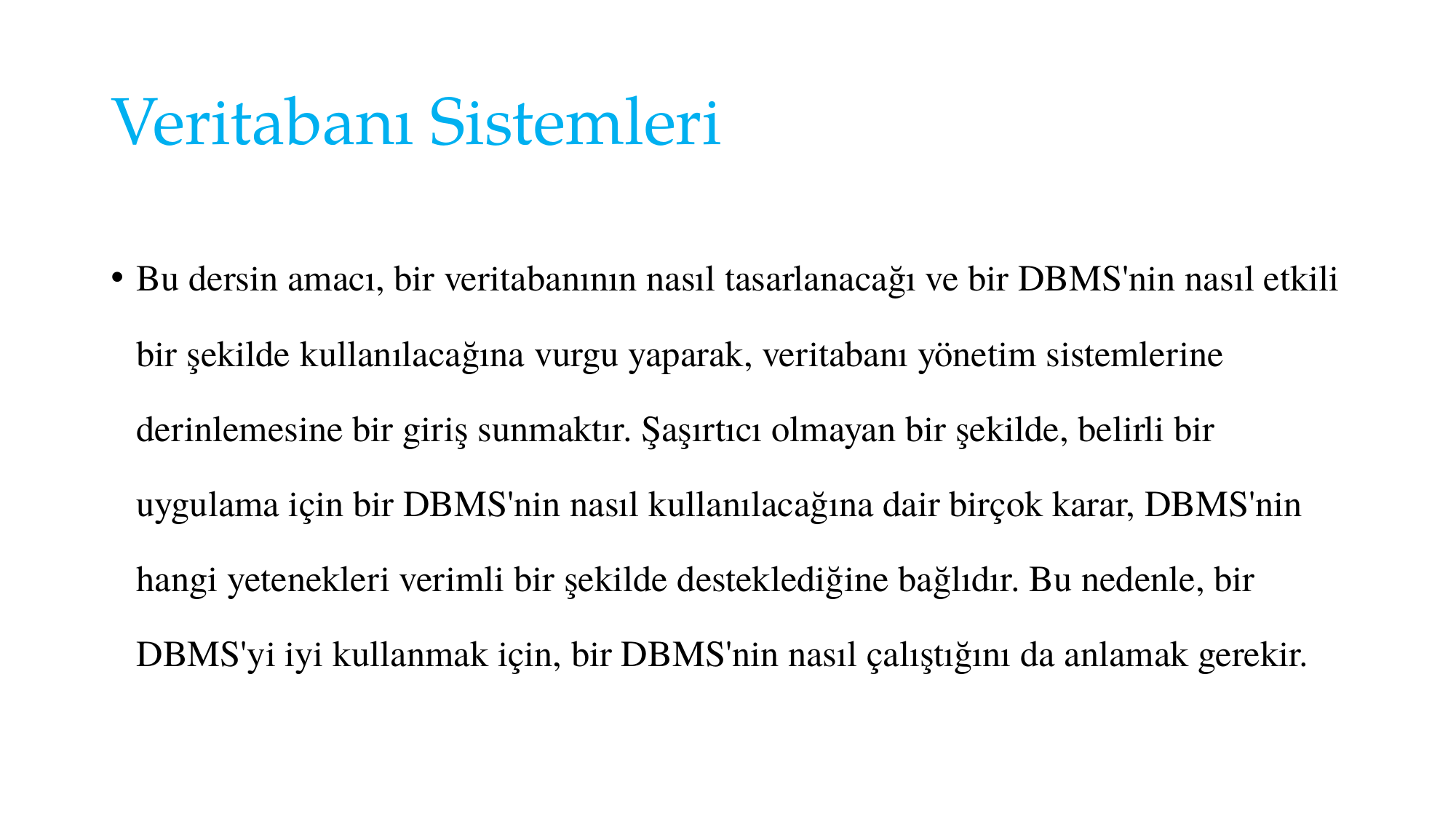

# Veritabanı Sistemleri
Bu dersin amacı, bir veritabanının nasıl tasarlanacağı ve bir DBMS'nin nasıl etkili bir şekilde kullanılacağına vurgu yaparak, veritabanı yönetim sistemlerine derinlemesine bir giriş sunmaktır. Şaşırtıcı olmayan bir şekilde, belirli bir uygulama için bir DBMS'nin nasıl kullanılacağına dair birçok karar, DBMS'nin hangi yetenekleri verimli bir şekilde desteklediğine bağlıdır. Bu nedenle, bir DBMS'yi iyi kullanmak için, bir DBMS'nin nasıl çalıştığını da anlamak gerekir.